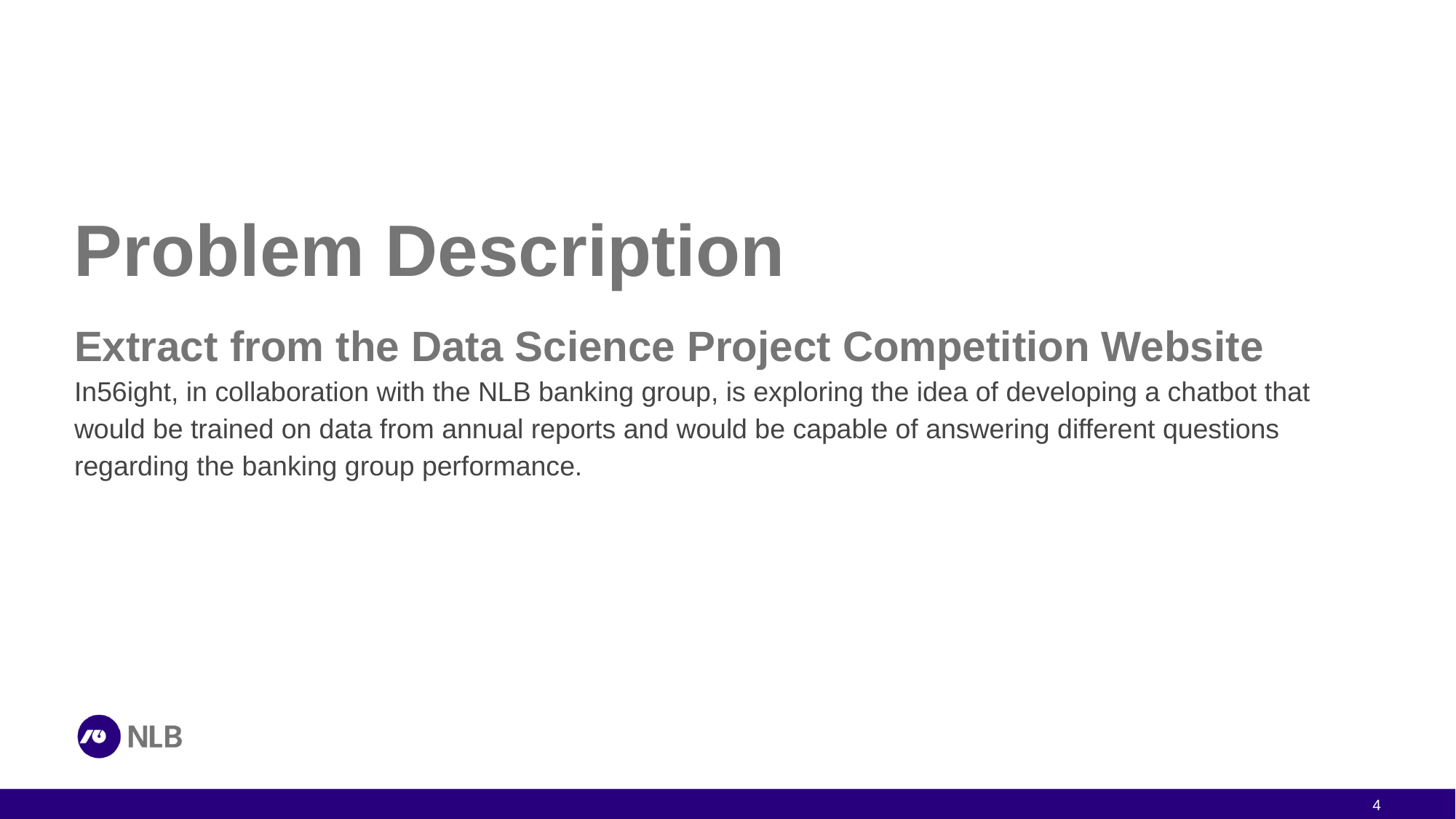

# Problem Description
Extract from the Data Science Project Competition Website
In56ight, in collaboration with the NLB banking group, is exploring the idea of developing a chatbot that would be trained on data from annual reports and would be capable of answering different questions regarding the banking group performance.
4